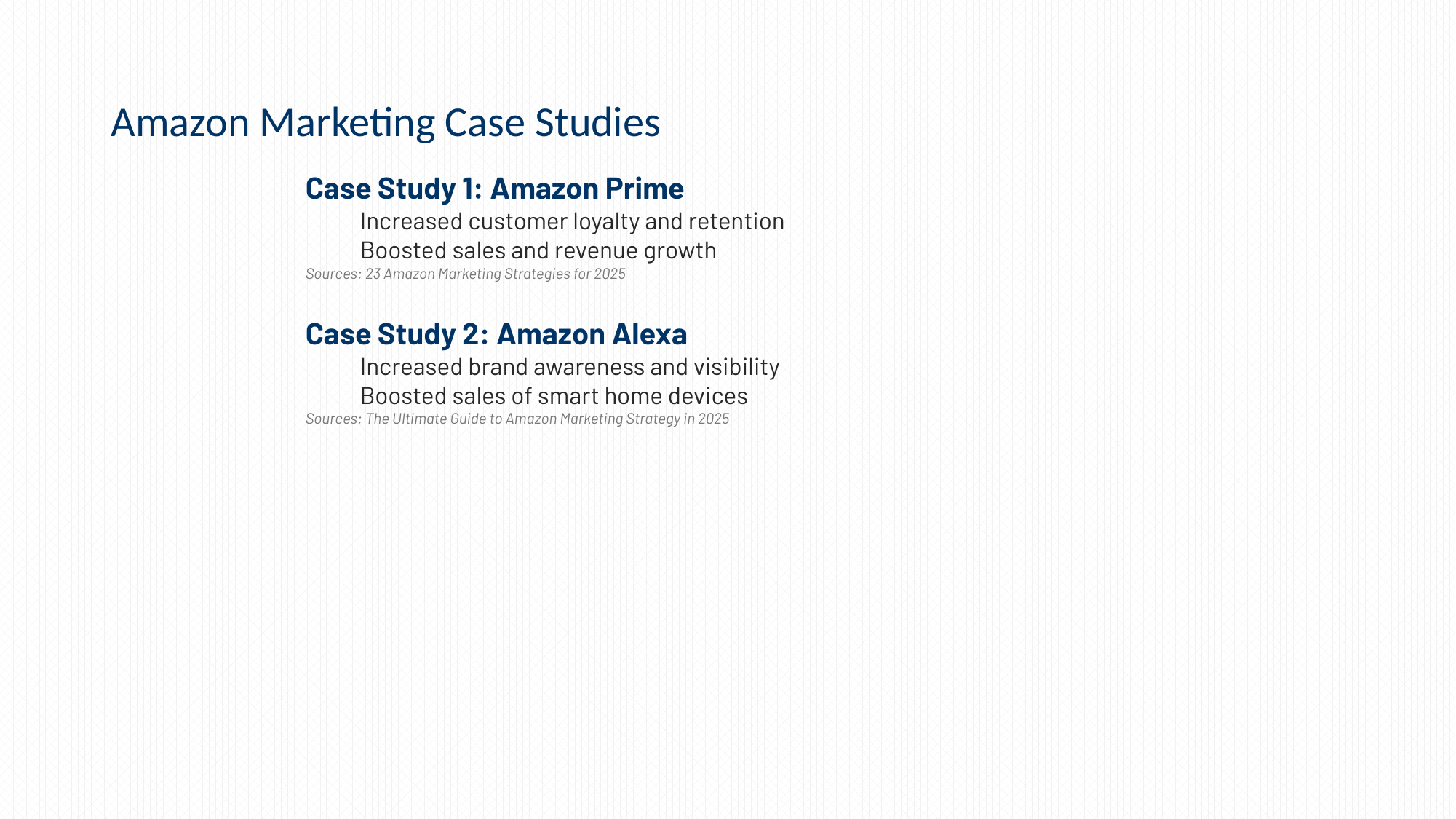

# Amazon Marketing Case Studies
Case Study 1: Amazon Prime
Increased customer loyalty and retention
Boosted sales and revenue growth
Sources: 23 Amazon Marketing Strategies for 2025

Case Study 2: Amazon Alexa
Increased brand awareness and visibility
Boosted sales of smart home devices
Sources: The Ultimate Guide to Amazon Marketing Strategy in 2025